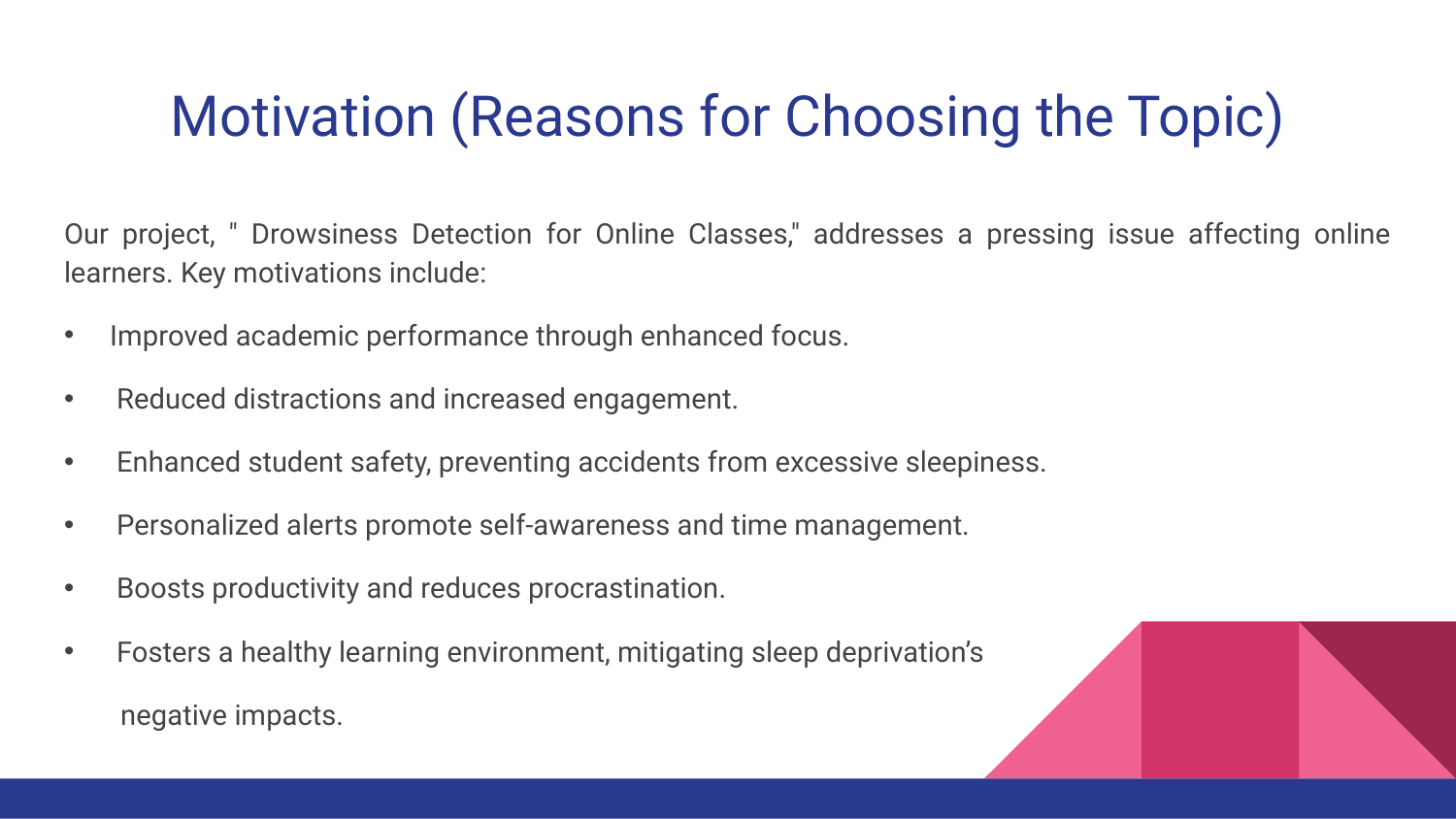

# Motivation (Reasons for Choosing the Topic)
Our project, " Drowsiness Detection for Online Classes," addresses a pressing issue affecting online learners. Key motivations include:
Improved academic performance through enhanced focus.
 Reduced distractions and increased engagement.
 Enhanced student safety, preventing accidents from excessive sleepiness.
 Personalized alerts promote self-awareness and time management.
 Boosts productivity and reduces procrastination.
 Fosters a healthy learning environment, mitigating sleep deprivation’s
        negative impacts.